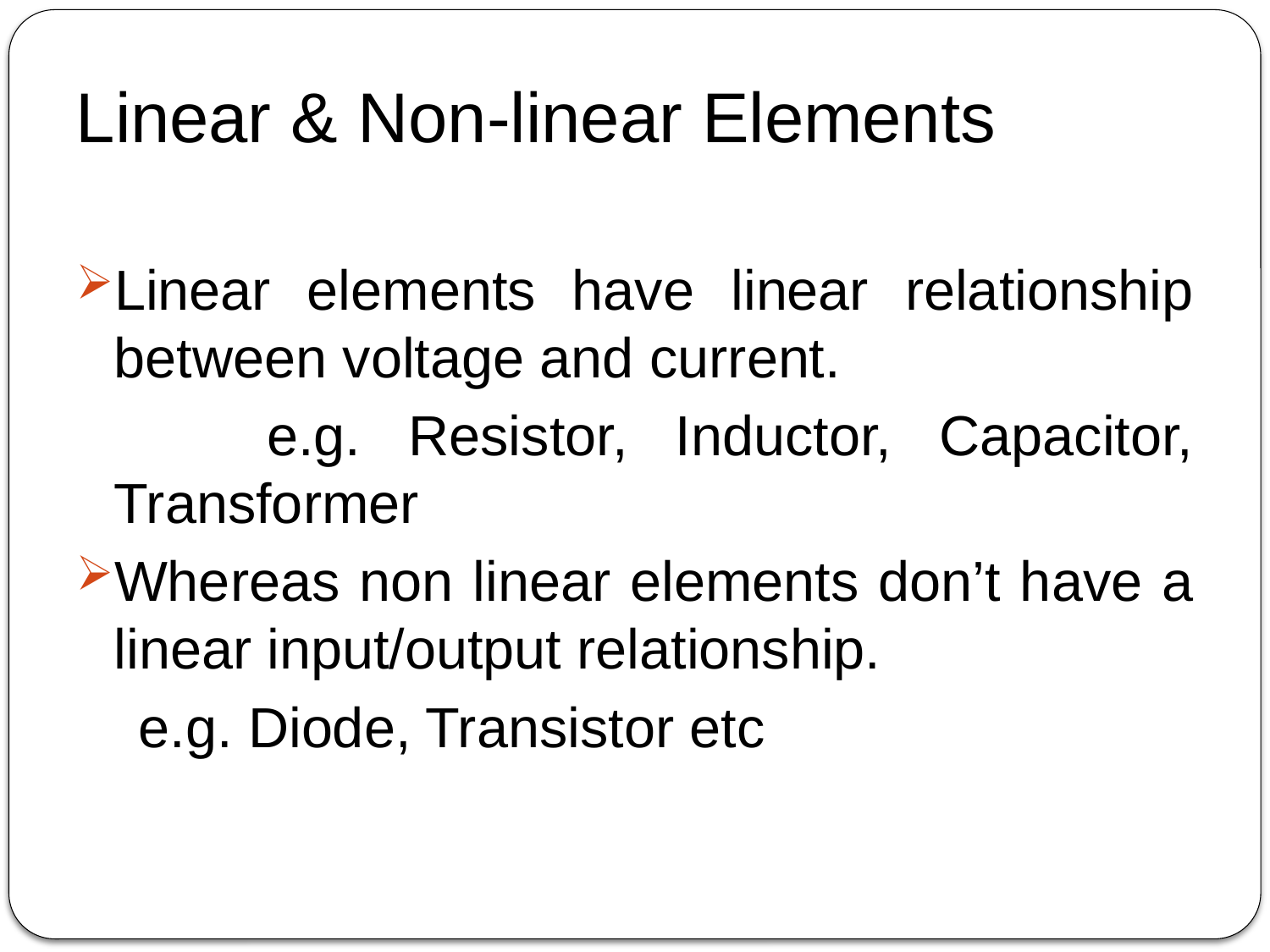

# Linear & Non-linear Elements

Linear elements have linear relationship between voltage and current.
    e.g. Resistor, Inductor, Capacitor, Transformer
Whereas non linear elements don’t have a linear input/output relationship.
    e.g. Diode, Transistor etc